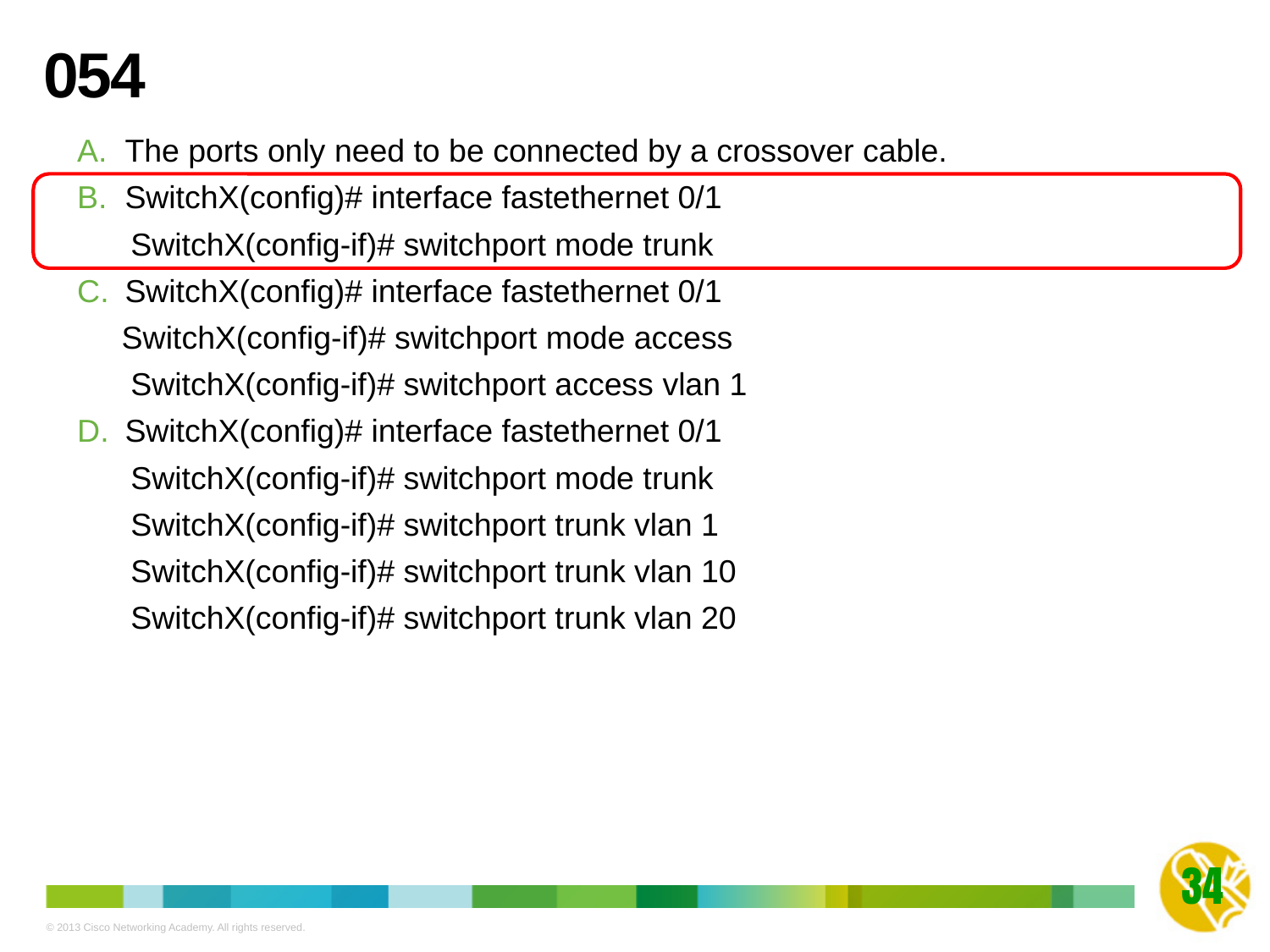

# 054
The ports only need to be connected by a crossover cable.
SwitchX(config)# interface fastethernet 0/1
      SwitchX(config-if)# switchport mode trunk
SwitchX(config)# interface fastethernet 0/1
     SwitchX(config-if)# switchport mode access
      SwitchX(config-if)# switchport access vlan 1
SwitchX(config)# interface fastethernet 0/1
      SwitchX(config-if)# switchport mode trunk
      SwitchX(config-if)# switchport trunk vlan 1
      SwitchX(config-if)# switchport trunk vlan 10
      SwitchX(config-if)# switchport trunk vlan 20